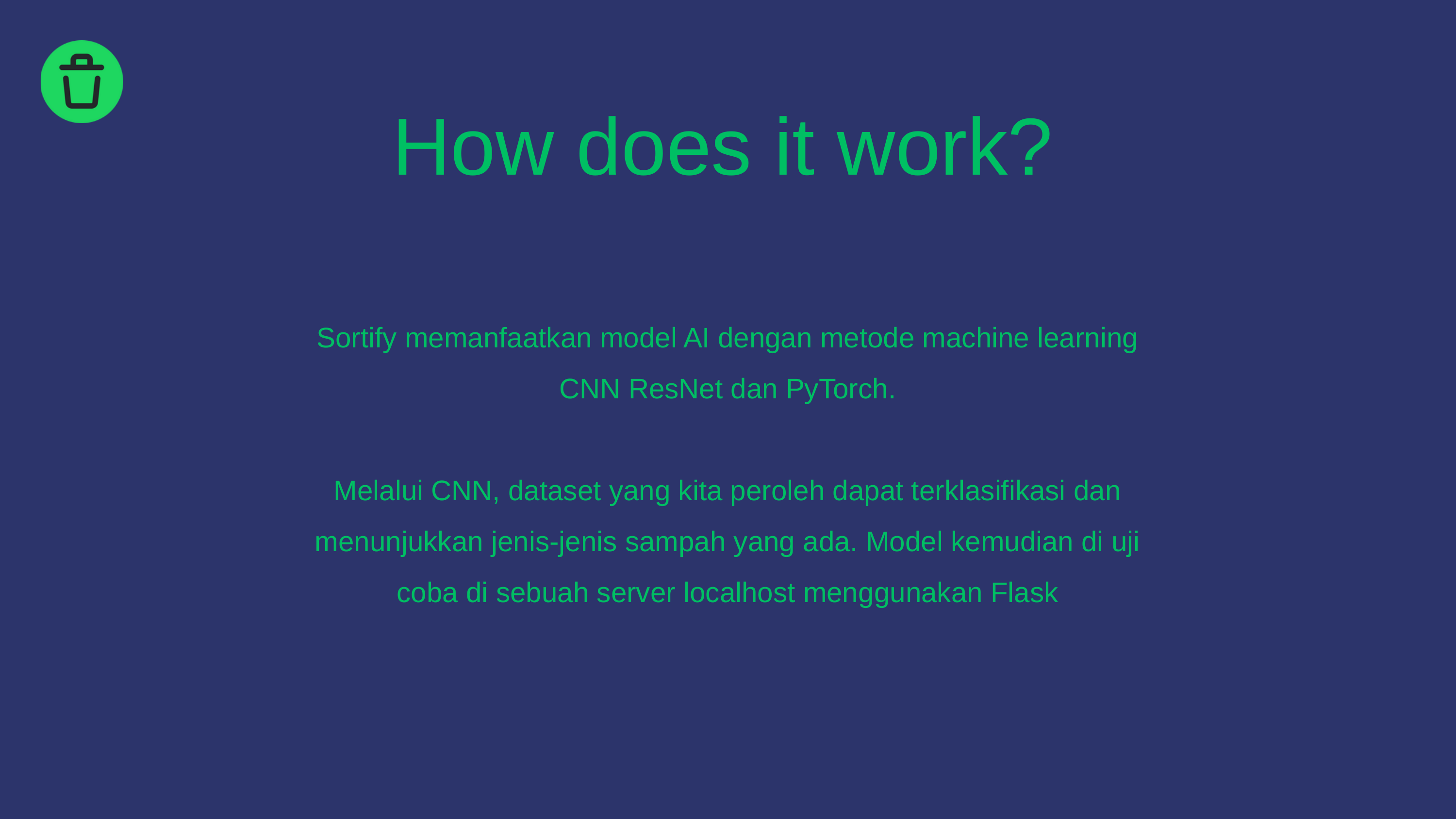

How does it work?
Sortify memanfaatkan model AI dengan metode machine learning CNN ResNet dan PyTorch.

Melalui CNN, dataset yang kita peroleh dapat terklasifikasi dan menunjukkan jenis-jenis sampah yang ada. Model kemudian di uji coba di sebuah server localhost menggunakan Flask